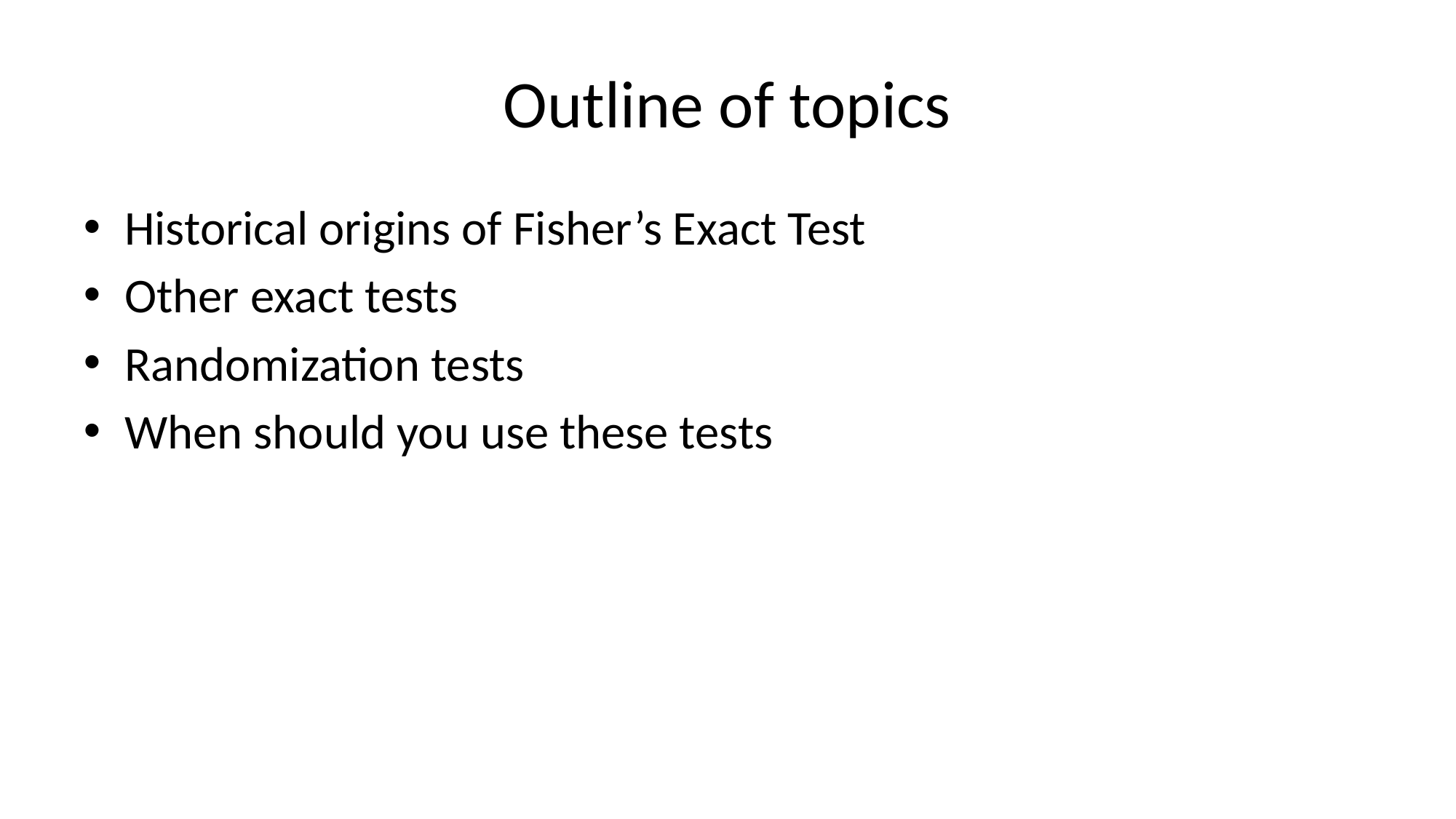

# Outline of topics
Historical origins of Fisher’s Exact Test
Other exact tests
Randomization tests
When should you use these tests